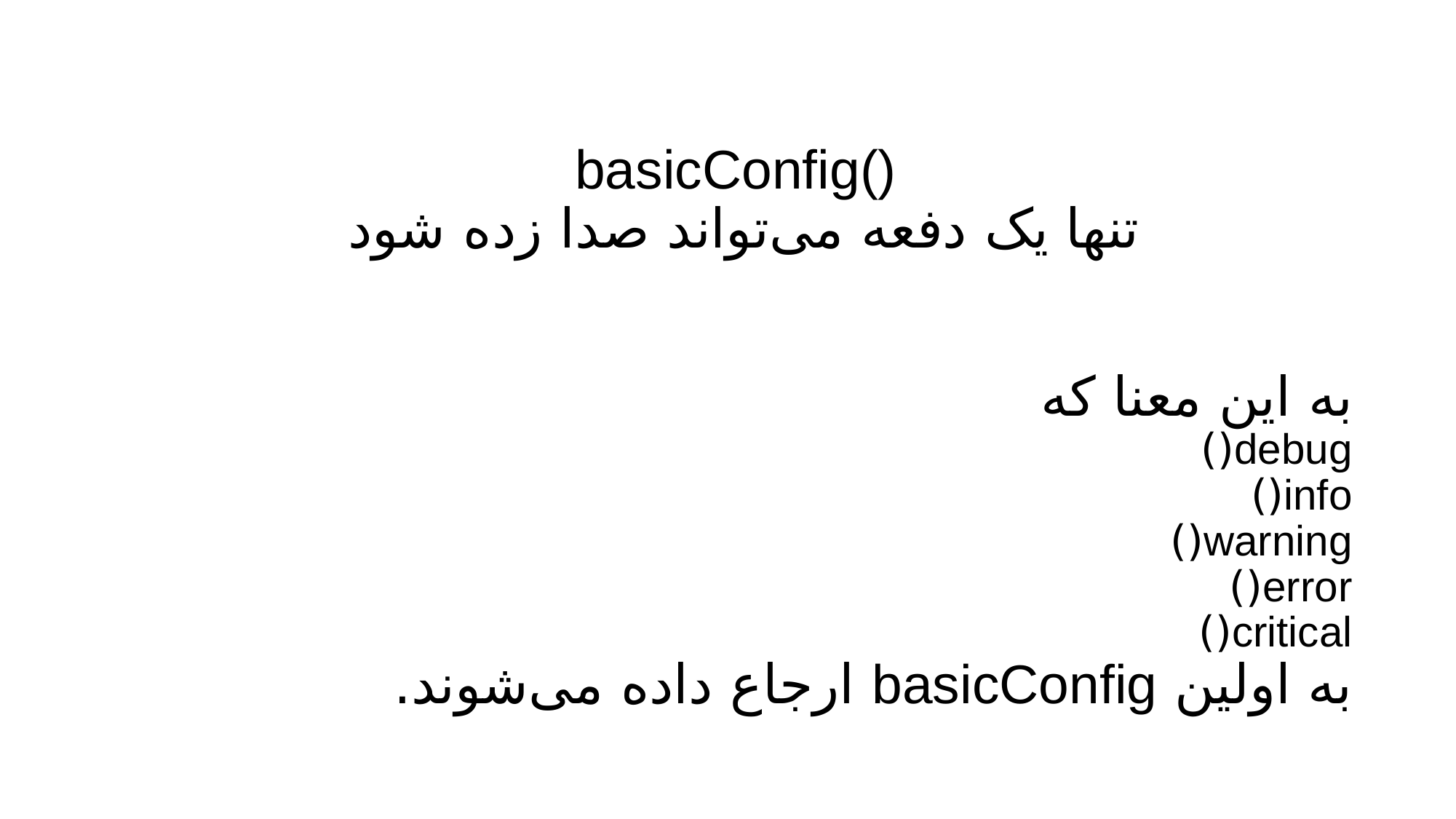

# basicConfig() تنها یک دفعه می‌تواند صدا زده شود
به این معنا که
debug()
info()
warning()
error()
critical()
به اولین basicConfig ارجاع داده می‌شوند.